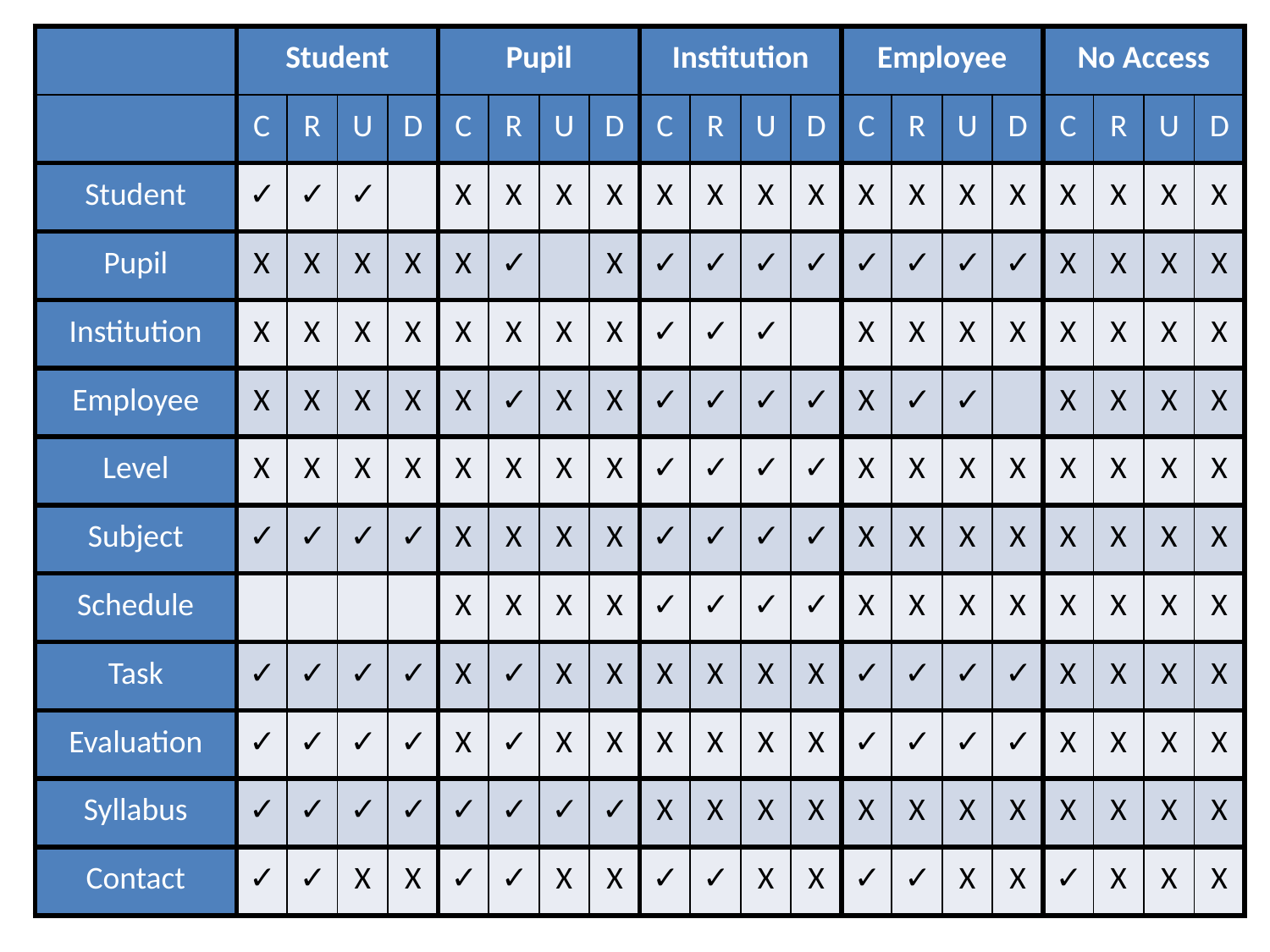

|  | Student |  |  |  | Pupil |  |  |  | Institution |  |  |  | Employee |  |  |  | No Access |  |  |  |
| --- | --- | --- | --- | --- | --- | --- | --- | --- | --- | --- | --- | --- | --- | --- | --- | --- | --- | --- | --- | --- |
|  | C | R | U | D | C | R | U | D | C | R | U | D | C | R | U | D | C | R | U | D |
| Student | ✓ | ✓ | ✓ |  | X | X | X | X | X | X | X | X | X | X | X | X | X | X | X | X |
| Pupil | X | X | X | X | X | ✓ |  | X | ✓ | ✓ | ✓ | ✓ | ✓ | ✓ | ✓ | ✓ | X | X | X | X |
| Institution | X | X | X | X | X | X | X | X | ✓ | ✓ | ✓ |  | X | X | X | X | X | X | X | X |
| Employee | X | X | X | X | X | ✓ | X | X | ✓ | ✓ | ✓ | ✓ | X | ✓ | ✓ |  | X | X | X | X |
| Level | X | X | X | X | X | X | X | X | ✓ | ✓ | ✓ | ✓ | X | X | X | X | X | X | X | X |
| Subject | ✓ | ✓ | ✓ | ✓ | X | X | X | X | ✓ | ✓ | ✓ | ✓ | X | X | X | X | X | X | X | X |
| Schedule |  |  |  |  | X | X | X | X | ✓ | ✓ | ✓ | ✓ | X | X | X | X | X | X | X | X |
| Task | ✓ | ✓ | ✓ | ✓ | X | ✓ | X | X | X | X | X | X | ✓ | ✓ | ✓ | ✓ | X | X | X | X |
| Evaluation | ✓ | ✓ | ✓ | ✓ | X | ✓ | X | X | X | X | X | X | ✓ | ✓ | ✓ | ✓ | X | X | X | X |
| Syllabus | ✓ | ✓ | ✓ | ✓ | ✓ | ✓ | ✓ | ✓ | X | X | X | X | X | X | X | X | X | X | X | X |
| Contact | ✓ | ✓ | X | X | ✓ | ✓ | X | X | ✓ | ✓ | X | X | ✓ | ✓ | X | X | ✓ | X | X | X |